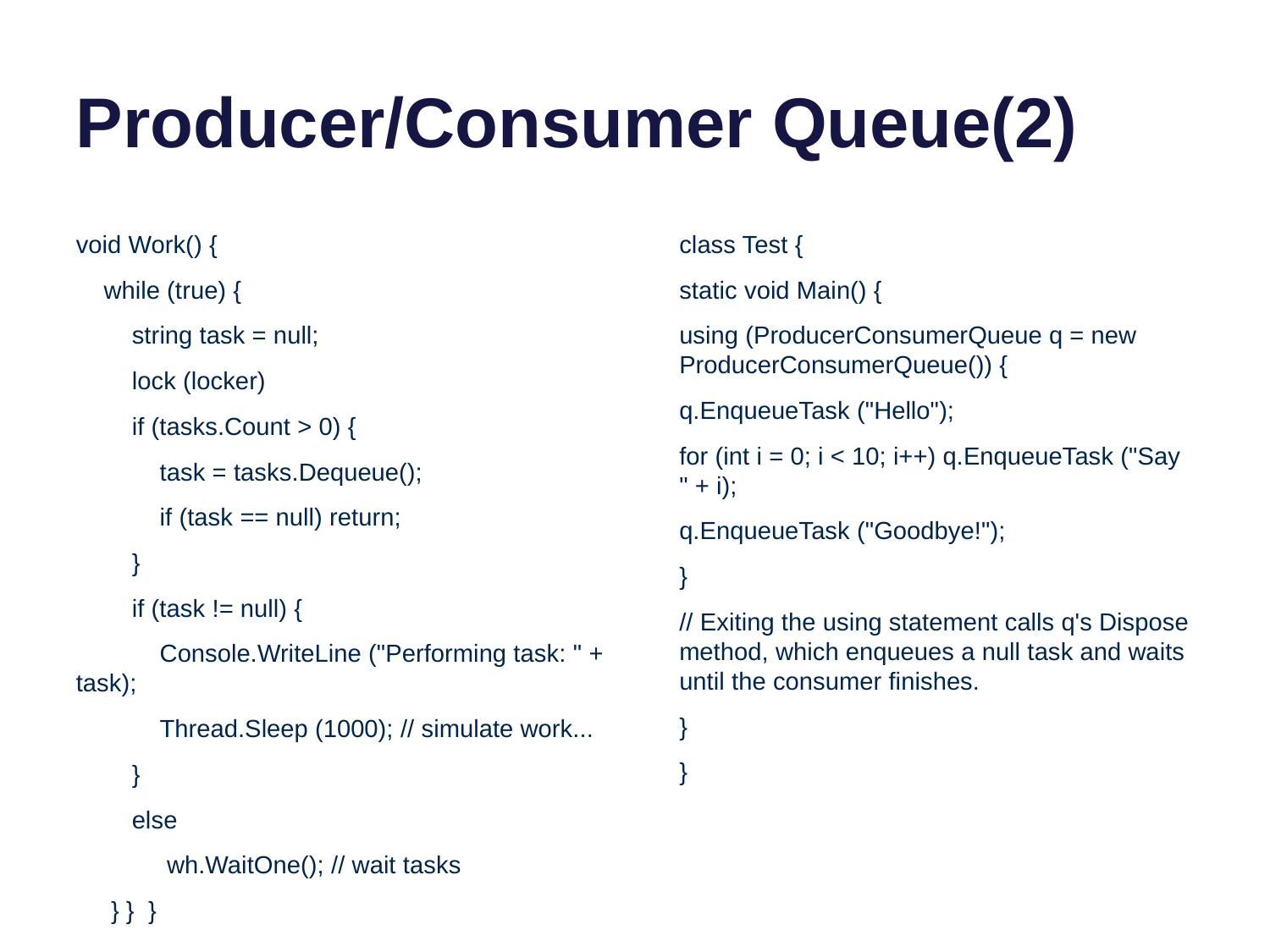

# Producer/Consumer Queue(2)
void Work() {
    while (true) {
        string task = null;
        lock (locker)
        if (tasks.Count > 0) {
            task = tasks.Dequeue();
            if (task == null) return;
        }
        if (task != null) {
            Console.WriteLine ("Performing task: " + task);
            Thread.Sleep (1000); // simulate work...
        }
        else
             wh.WaitOne(); // wait tasks
     } }  }

class Test {
static void Main() {
using (ProducerConsumerQueue q = new ProducerConsumerQueue()) {
q.EnqueueTask ("Hello");
for (int i = 0; i < 10; i++) q.EnqueueTask ("Say " + i);
q.EnqueueTask ("Goodbye!");
}
// Exiting the using statement calls q's Dispose method, which enqueues a null task and waits until the consumer finishes.
}
}